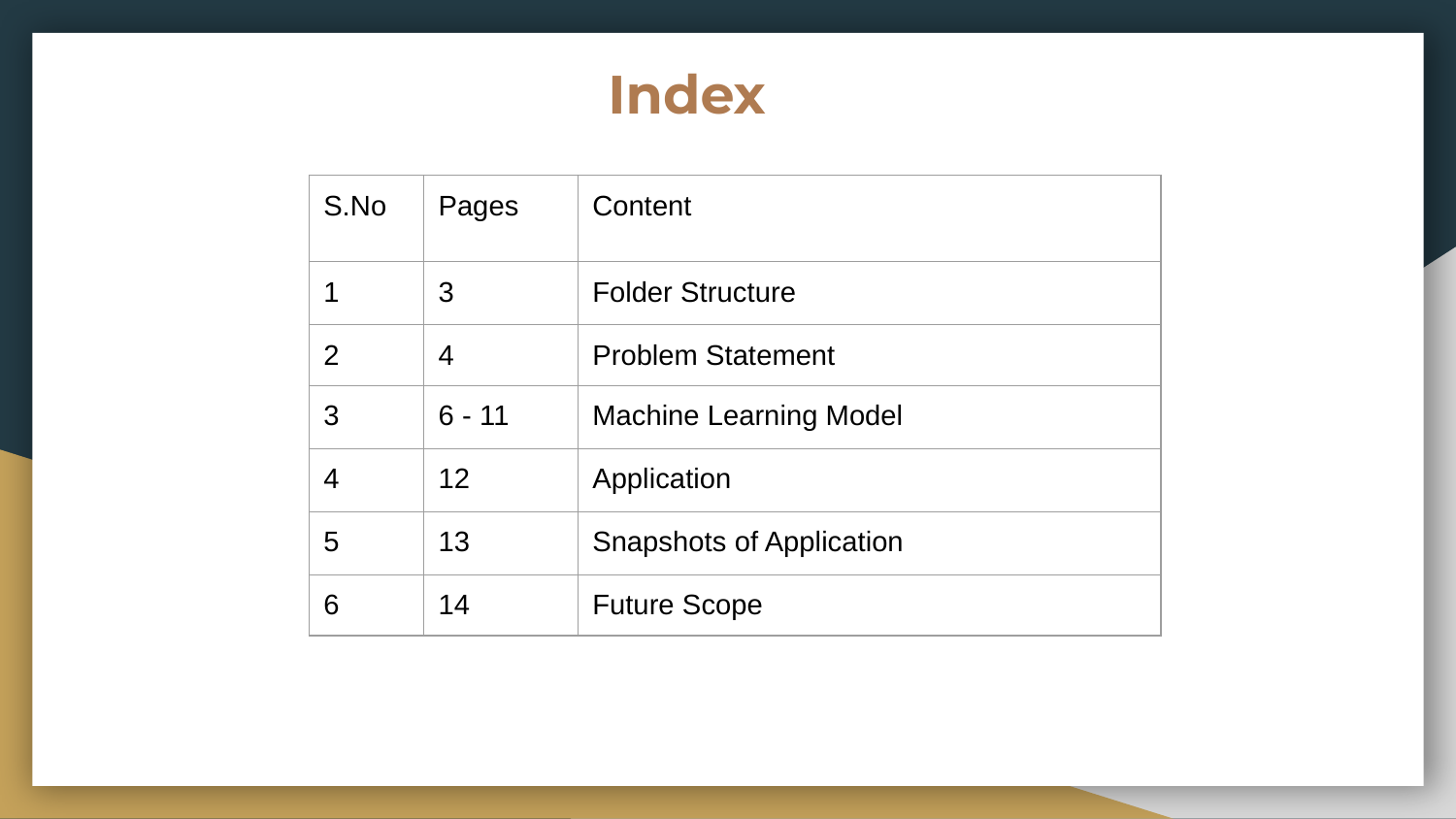

# Index
| S.No | Pages | Content |
| --- | --- | --- |
| 1 | 3 | Folder Structure |
| 2 | 4 | Problem Statement |
| 3 | 6 - 11 | Machine Learning Model |
| 4 | 12 | Application |
| 5 | 13 | Snapshots of Application |
| 6 | 14 | Future Scope |